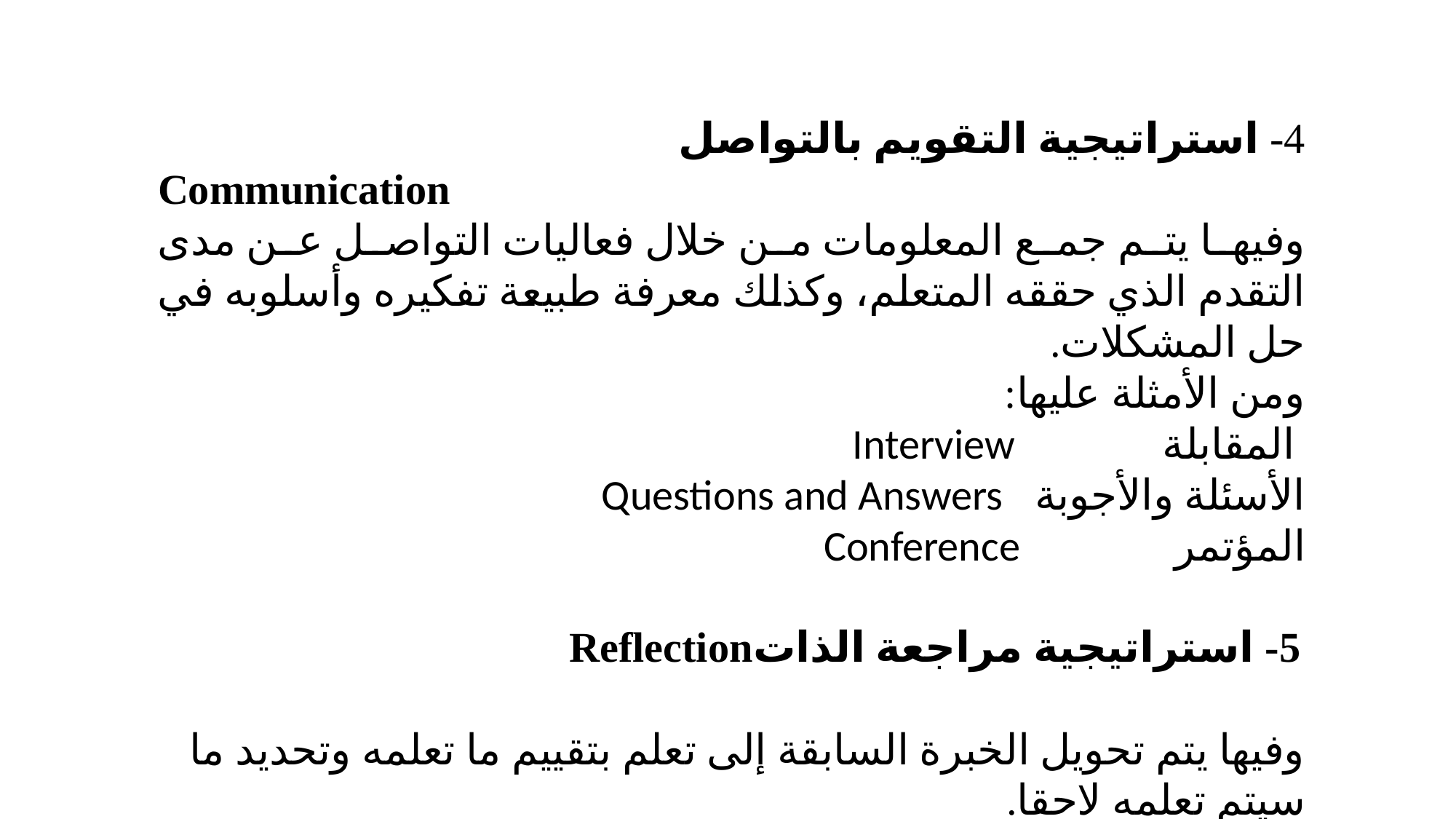

4- استراتيجية التقويم بالتواصل
Communication
وفيها يتم جمع المعلومات من خلال فعاليات التواصل عن مدى التقدم الذي حققه المتعلم، وكذلك معرفة طبيعة تفكيره وأسلوبه في حل المشكلات.
ومن الأمثلة عليها:
 المقابلة              Interview
الأسئلة والأجوبة   Questions and Answers
Conference                المؤتمر

5- استراتيجية مراجعة الذاتReflection
وفيها يتم تحويل الخبرة السابقة إلى تعلم بتقييم ما تعلمه وتحديد ما سيتم تعلمه لاحقا.
وكذلك التمعن الجاد المقصود في الآراء والمعتقدات والمعارف من حيث أسسها، ومستنداتها، وكذلك نواتجها في محاولة واعية لتشكيل منظومة معتقدات على أسس من العقلانية والأدلة.